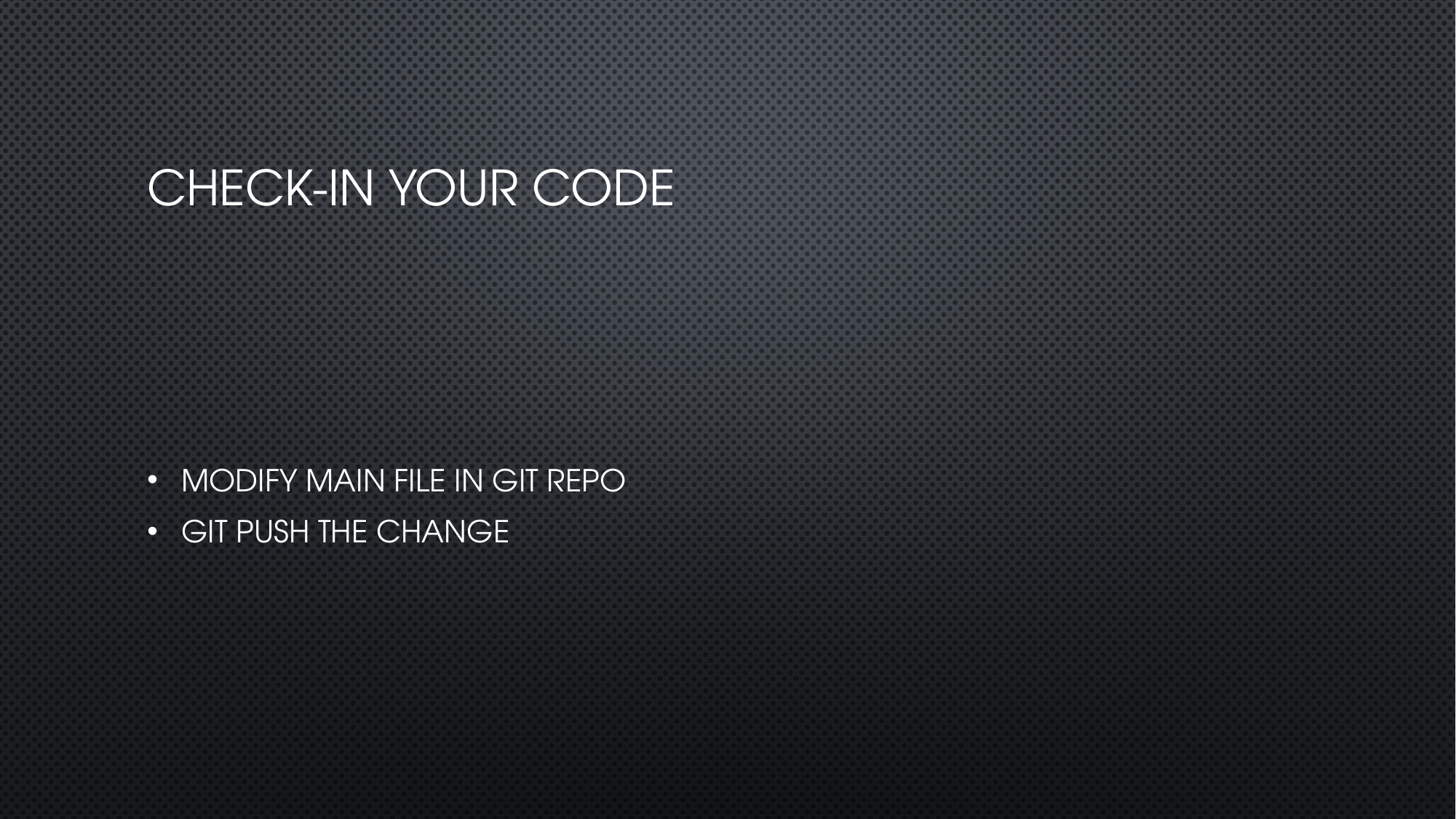

# Check-in your code
Modify main file in git repo
Git push the change